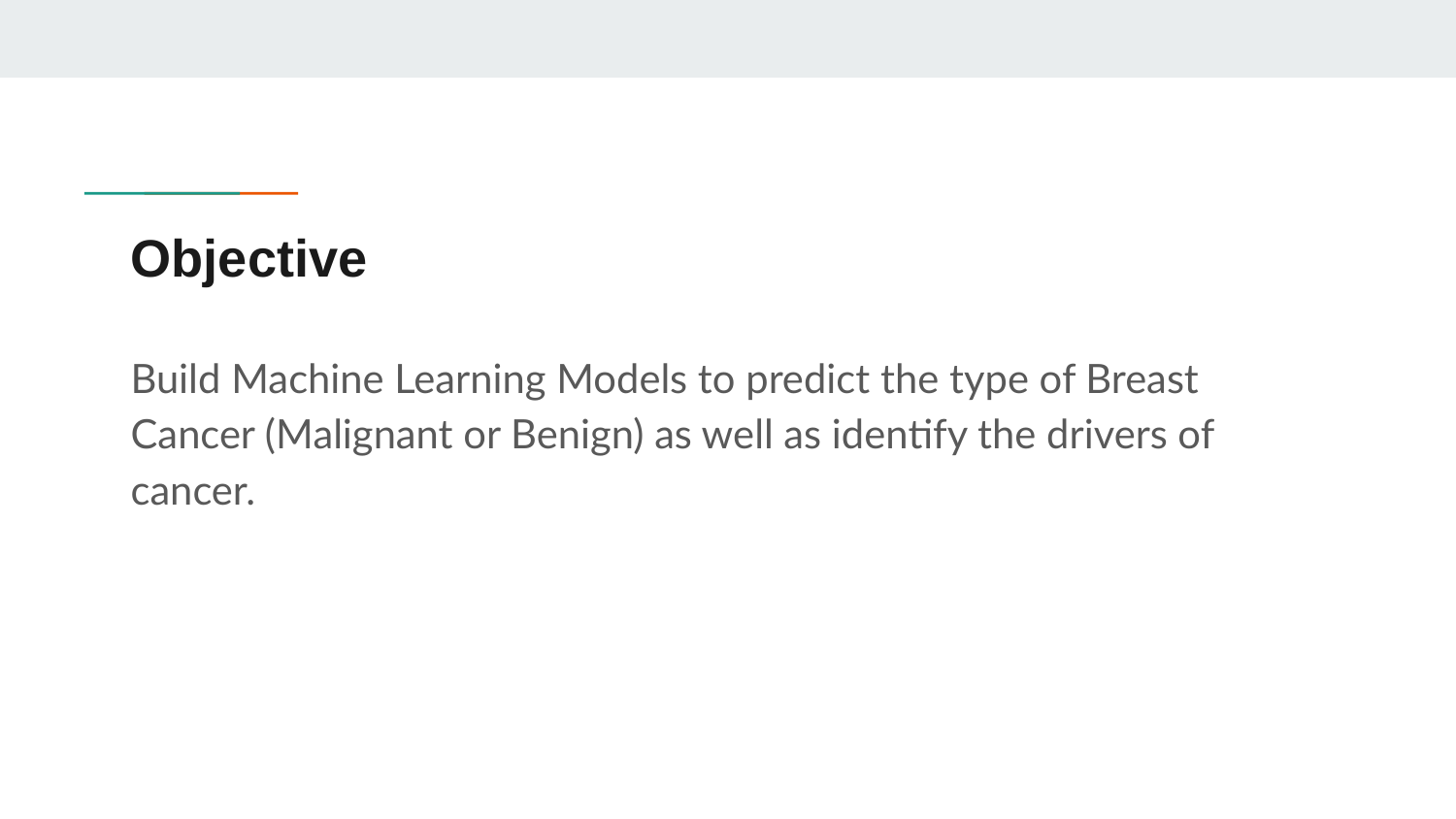

# Objective
Build Machine Learning Models to predict the type of Breast Cancer (Malignant or Benign) as well as identify the drivers of cancer.